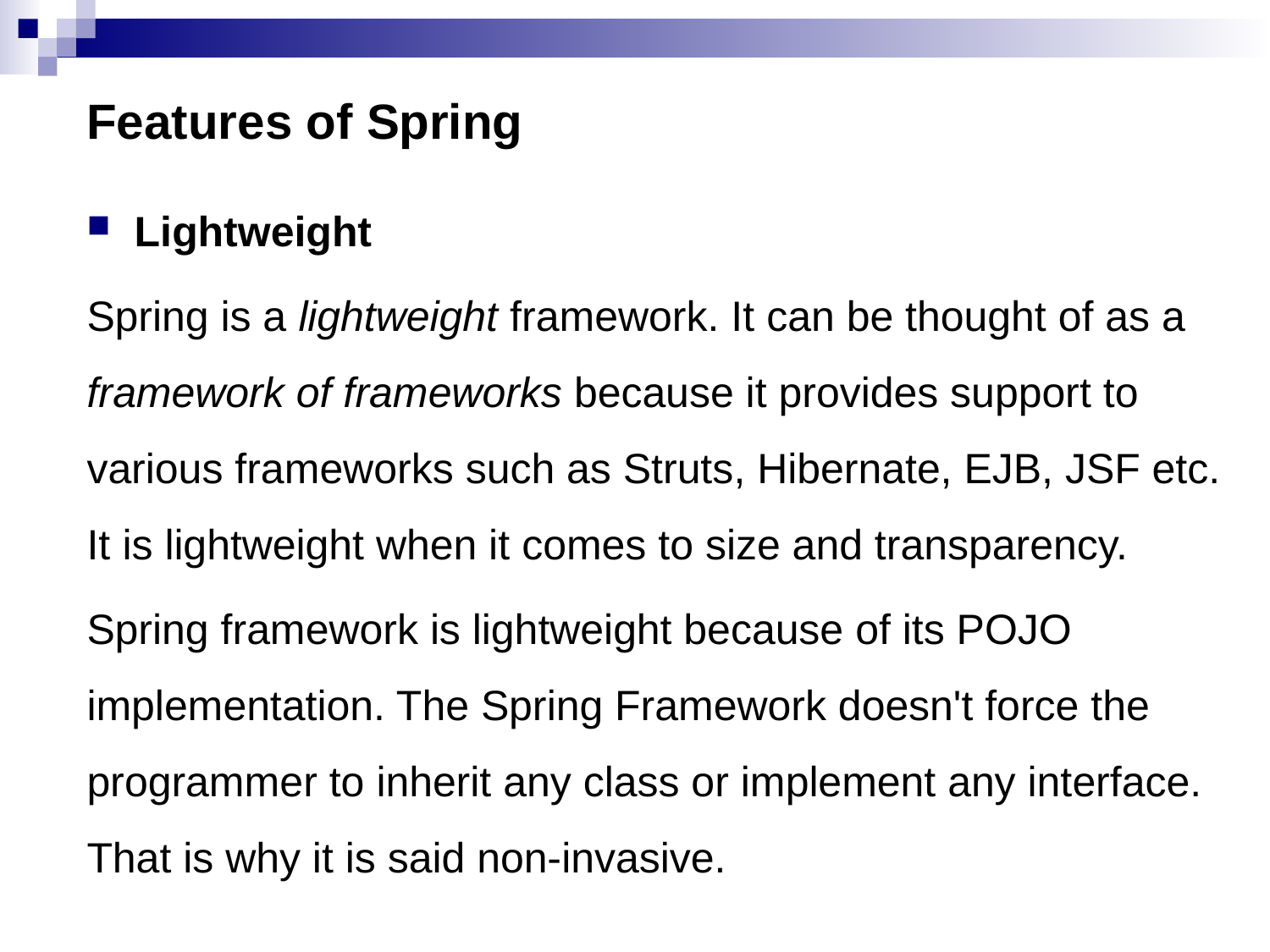

Features of Spring

Lightweight
Spring is a lightweight framework. It can be thought of as a framework of frameworks because it provides support to various frameworks such as Struts, Hibernate, EJB, JSF etc. It is lightweight when it comes to size and transparency.
Spring framework is lightweight because of its POJO implementation. The Spring Framework doesn't force the programmer to inherit any class or implement any interface. That is why it is said non-invasive.